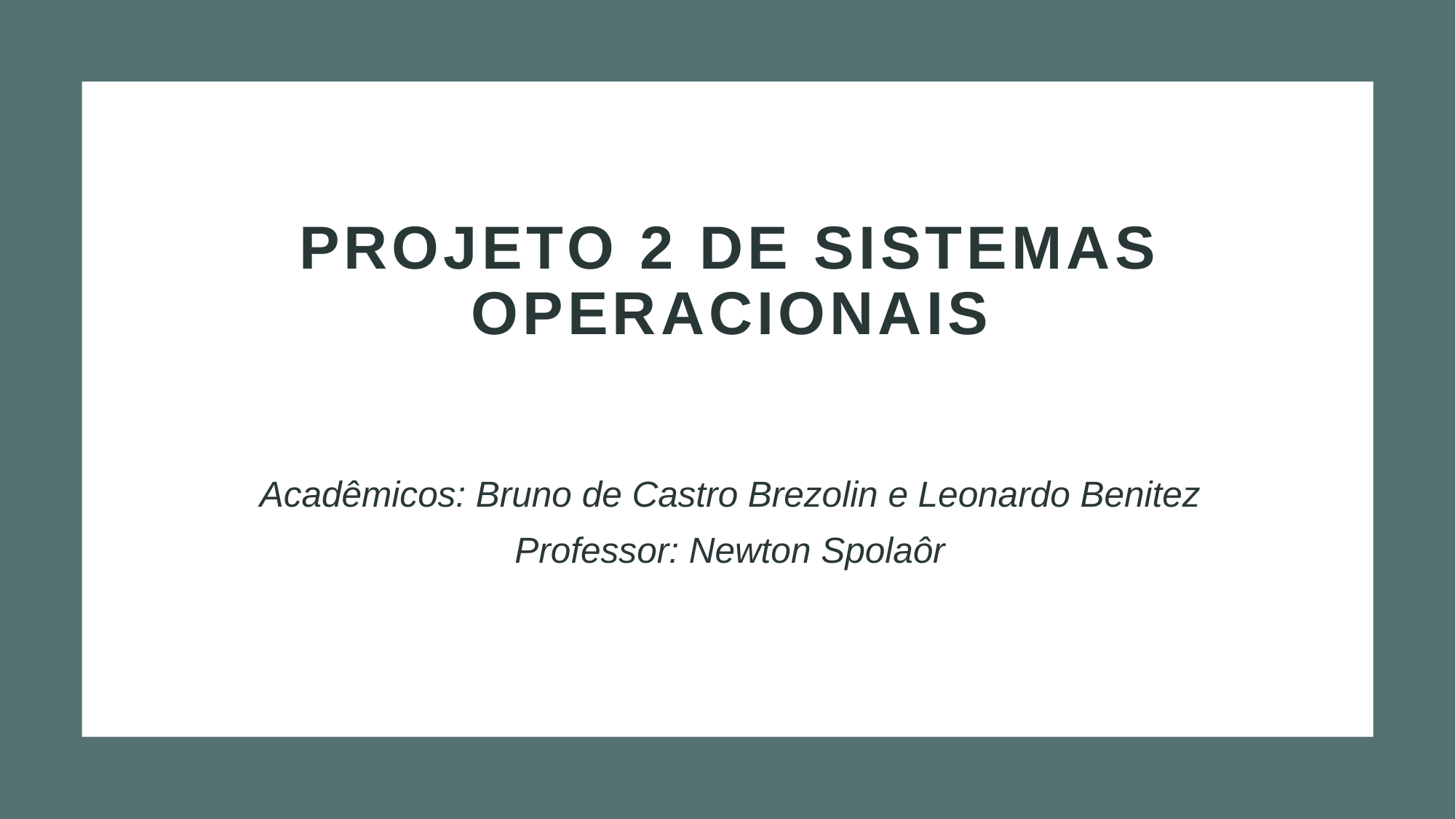

# PROJETO 2 DE SISTEMAS OPERACIONAIS
Acadêmicos: Bruno de Castro Brezolin e Leonardo Benitez
Professor: Newton Spolaôr